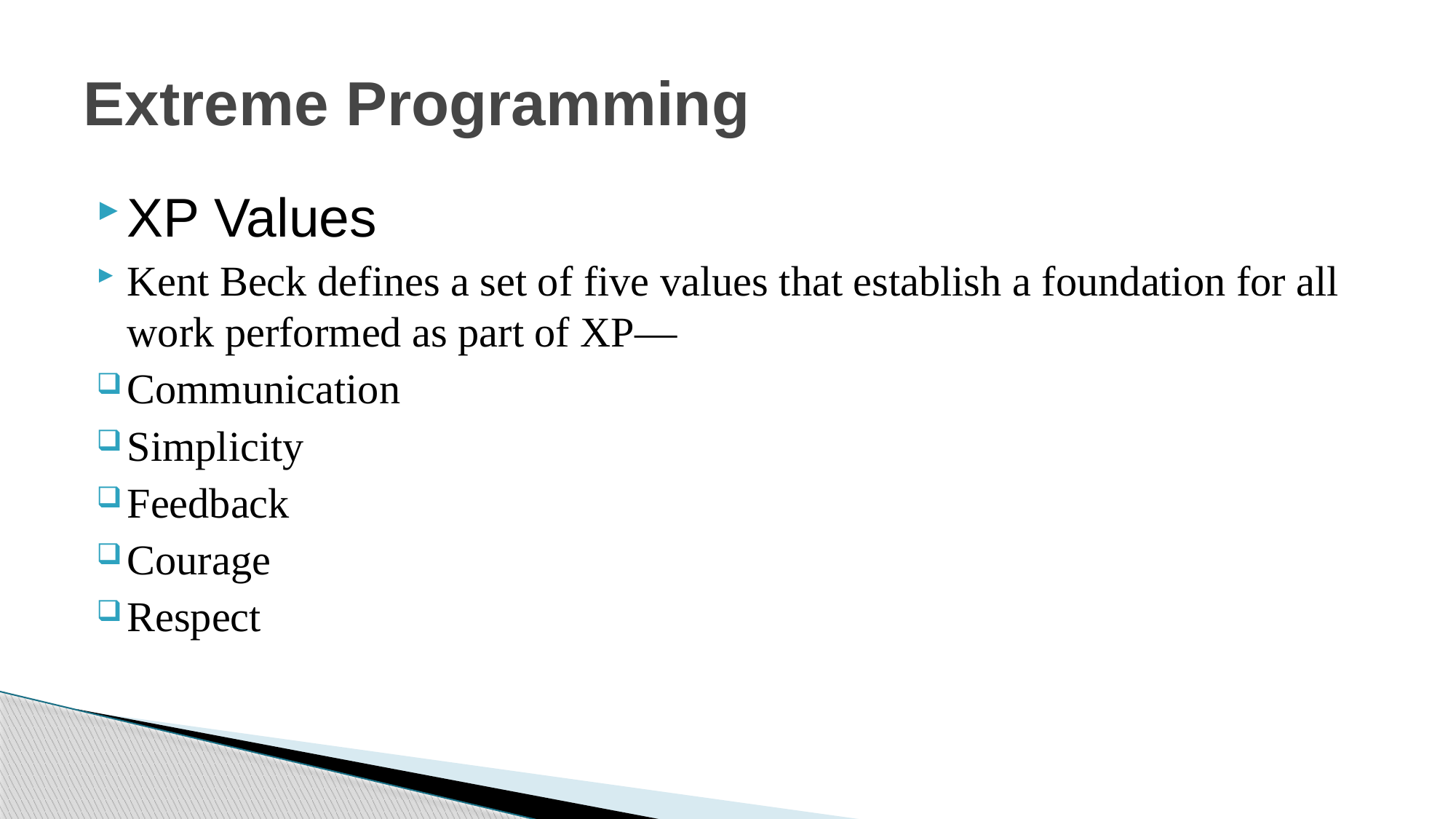

# Extreme Programming
XP Values
Kent Beck defines a set of five values that establish a foundation for all work performed as part of XP—
Communication
Simplicity
Feedback
Courage
Respect